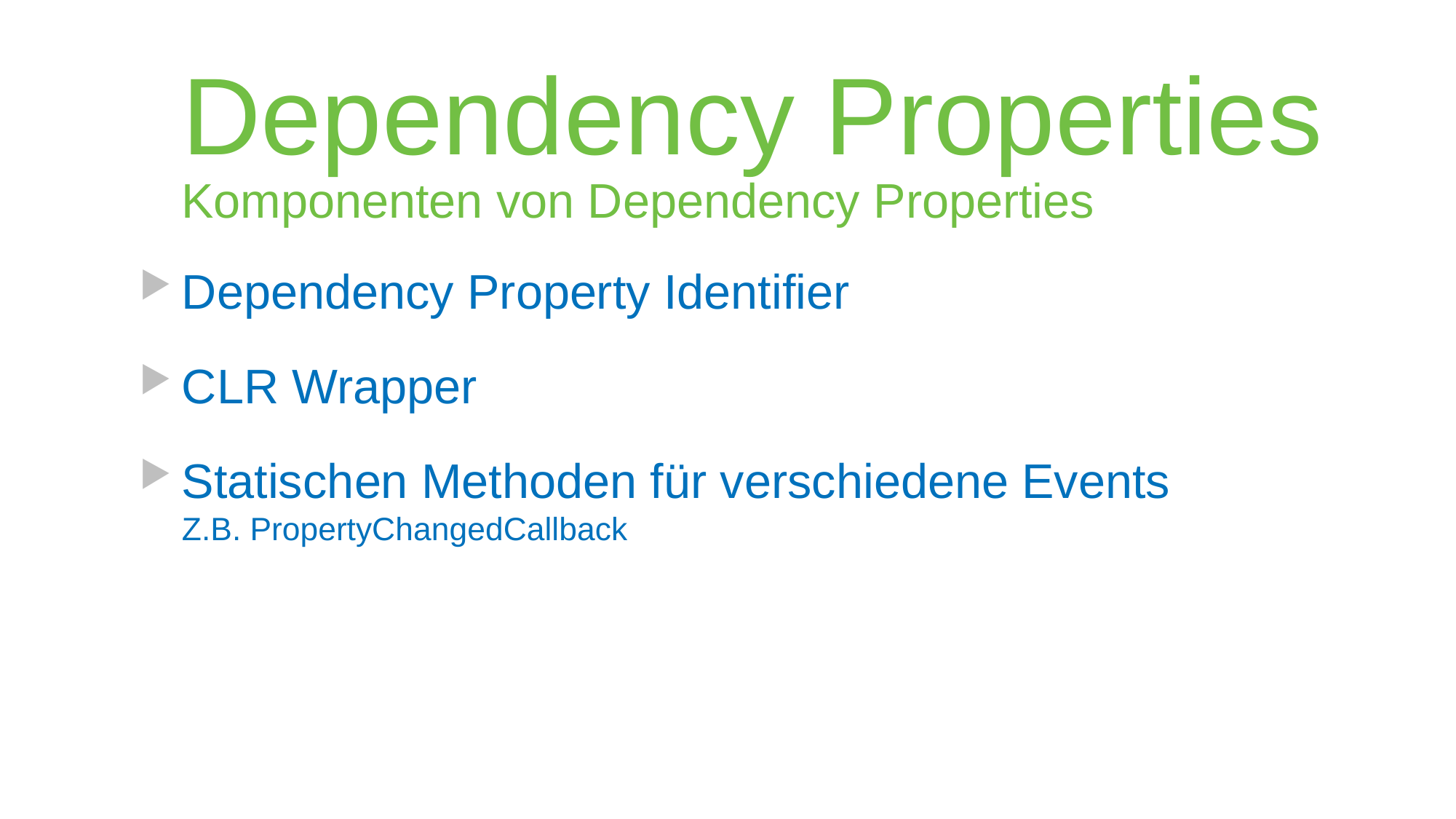

# Dependency Properties
Komponenten von Dependency Properties
Dependency Property Identifier
CLR Wrapper
Statischen Methoden für verschiedene Events
Z.B. PropertyChangedCallback